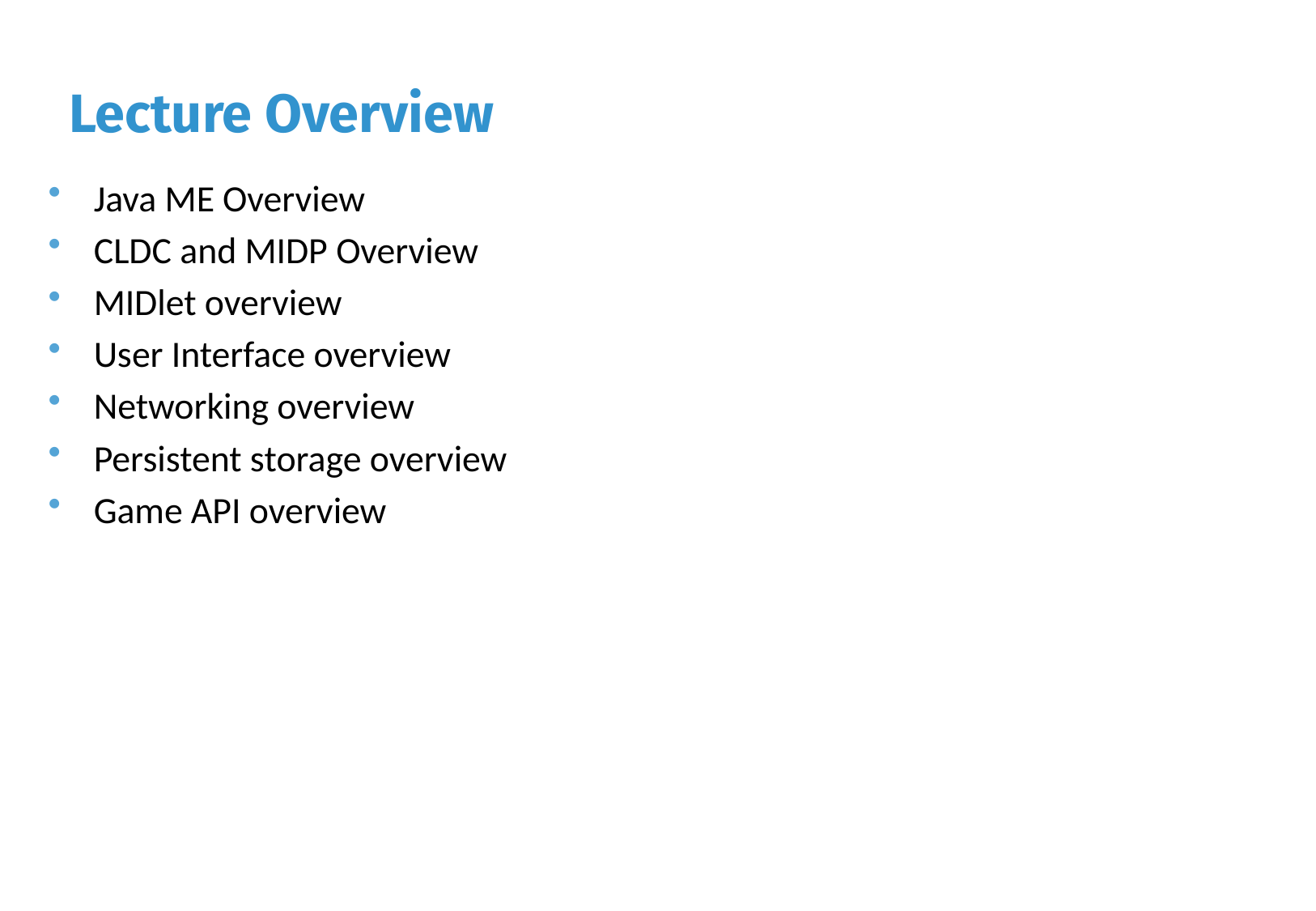

# Lecture Overview
Java ME Overview
CLDC and MIDP Overview
MIDlet overview
User Interface overview
Networking overview
Persistent storage overview
Game API overview